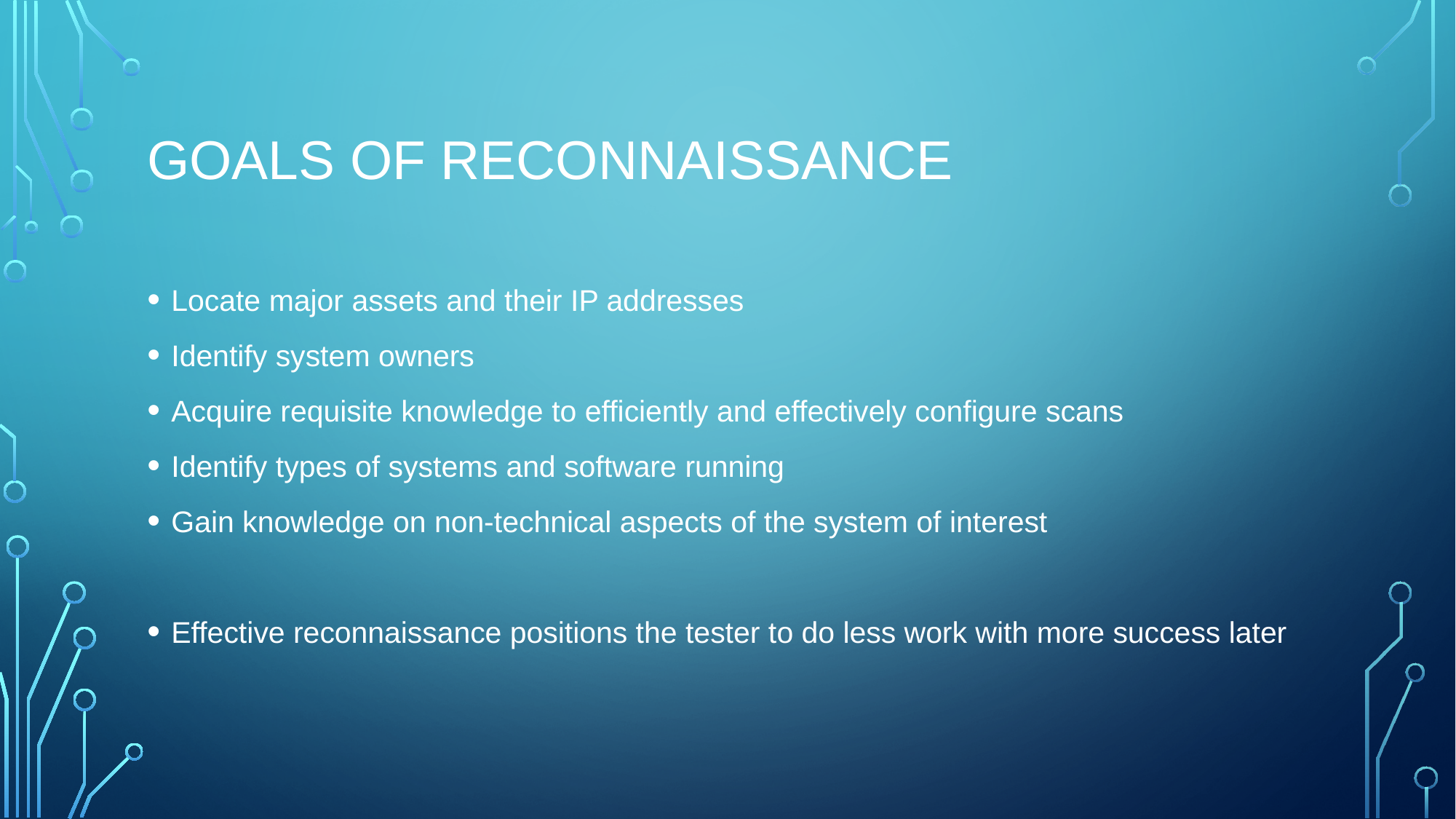

# Goals of Reconnaissance
Locate major assets and their IP addresses
Identify system owners
Acquire requisite knowledge to efficiently and effectively configure scans
Identify types of systems and software running
Gain knowledge on non-technical aspects of the system of interest

Effective reconnaissance positions the tester to do less work with more success later